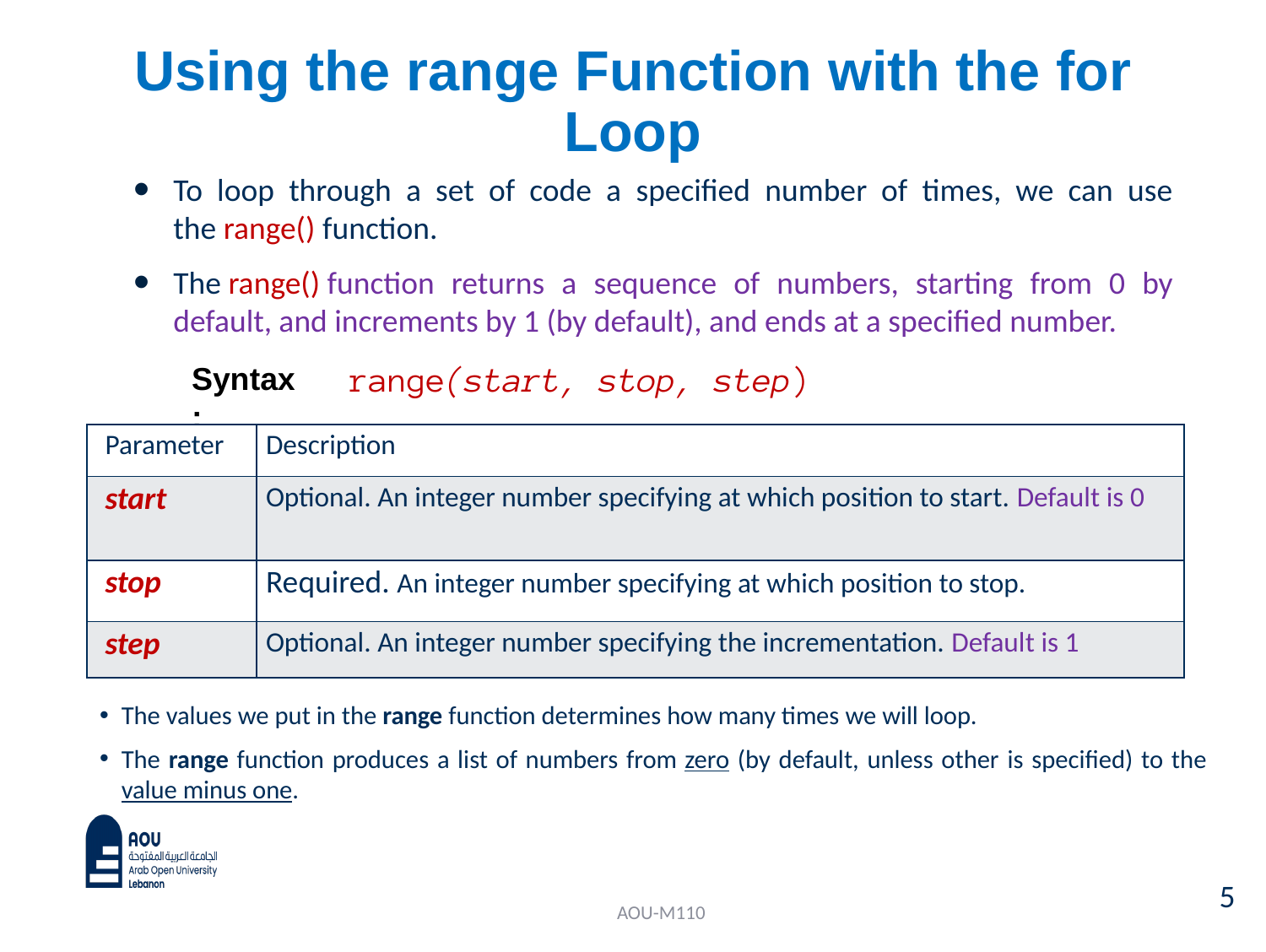

# Using the range Function with the for Loop
To loop through a set of code a specified number of times, we can use the range() function.
The range() function returns a sequence of numbers, starting from 0 by default, and increments by 1 (by default), and ends at a specified number.
range(start, stop, step)
Syntax:
| Parameter | Description |
| --- | --- |
| start | Optional. An integer number specifying at which position to start. Default is 0 |
| stop | Required. An integer number specifying at which position to stop. |
| step | Optional. An integer number specifying the incrementation. Default is 1 |
The values we put in the range function determines how many times we will loop.
The range function produces a list of numbers from zero (by default, unless other is specified) to the value minus one.
5
AOU-M110